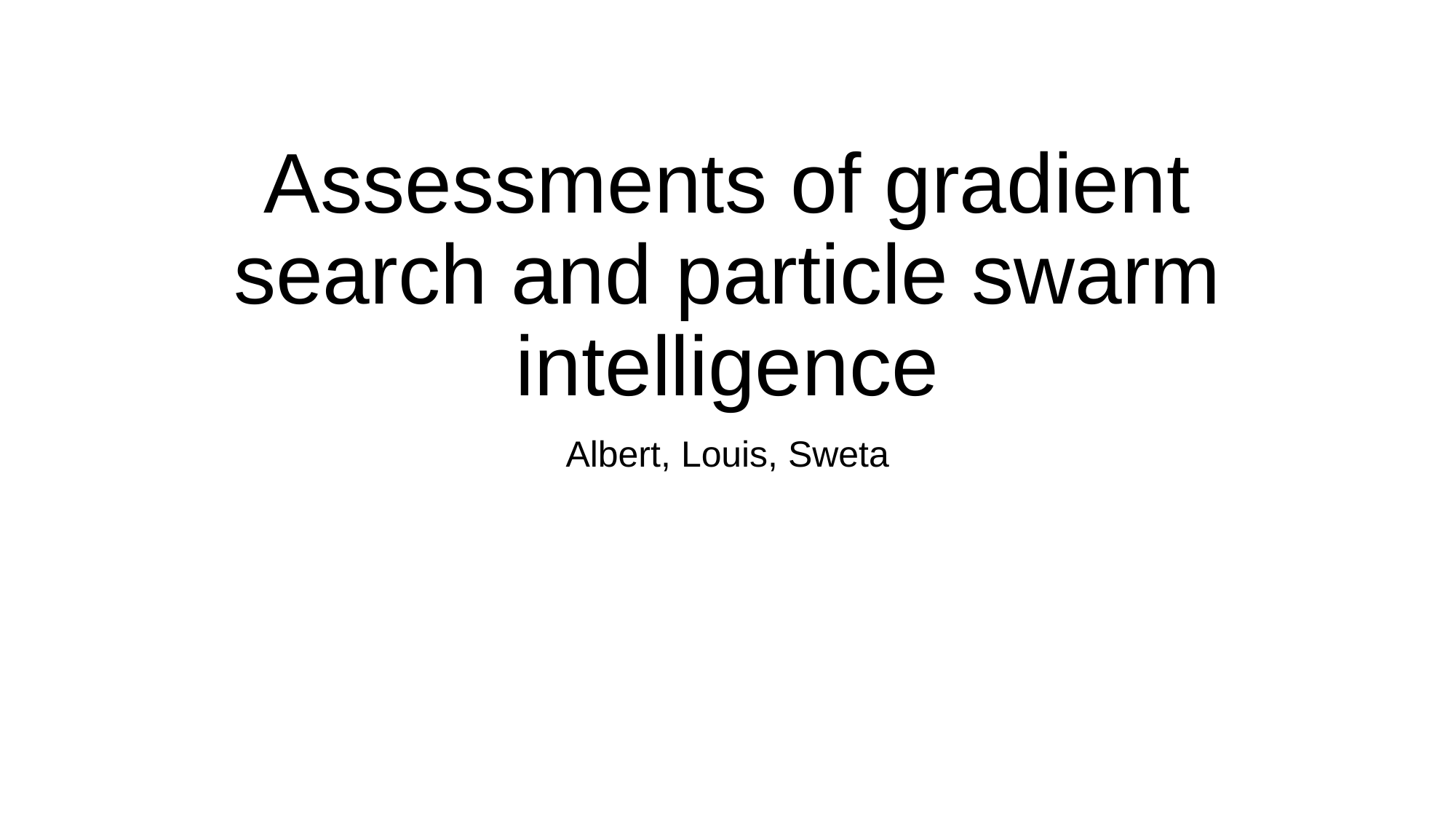

# Assessments of gradient search and particle swarm intelligence
Albert, Louis, Sweta